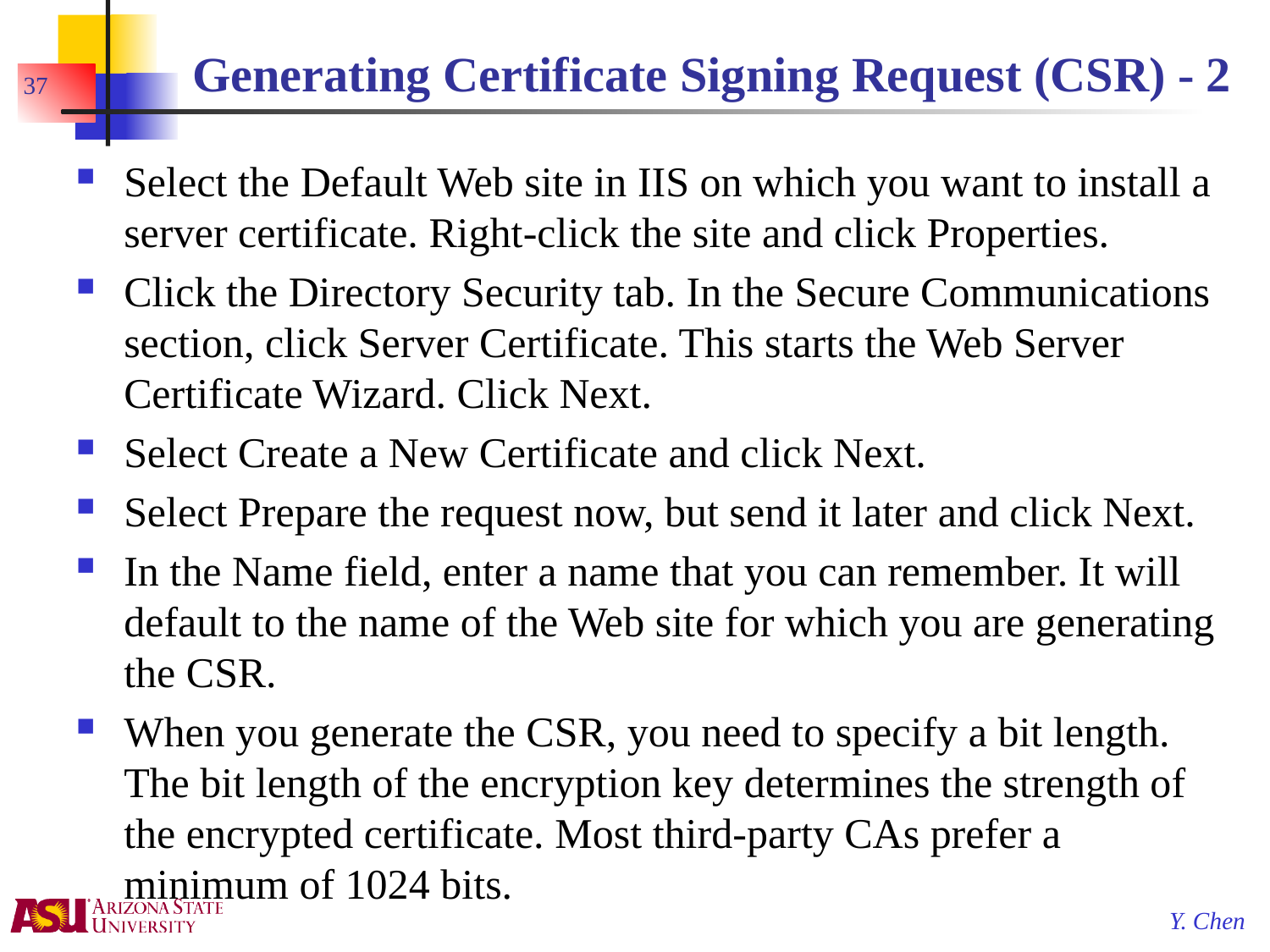

# Generating Certificate Signing Request (CSR) - 2
37
Select the Default Web site in IIS on which you want to install a server certificate. Right-click the site and click Properties.
Click the Directory Security tab. In the Secure Communications section, click Server Certificate. This starts the Web Server Certificate Wizard. Click Next.
Select Create a New Certificate and click Next.
Select Prepare the request now, but send it later and click Next.
In the Name field, enter a name that you can remember. It will default to the name of the Web site for which you are generating the CSR.
When you generate the CSR, you need to specify a bit length. The bit length of the encryption key determines the strength of the encrypted certificate. Most third-party CAs prefer a minimum of 1024 bits.